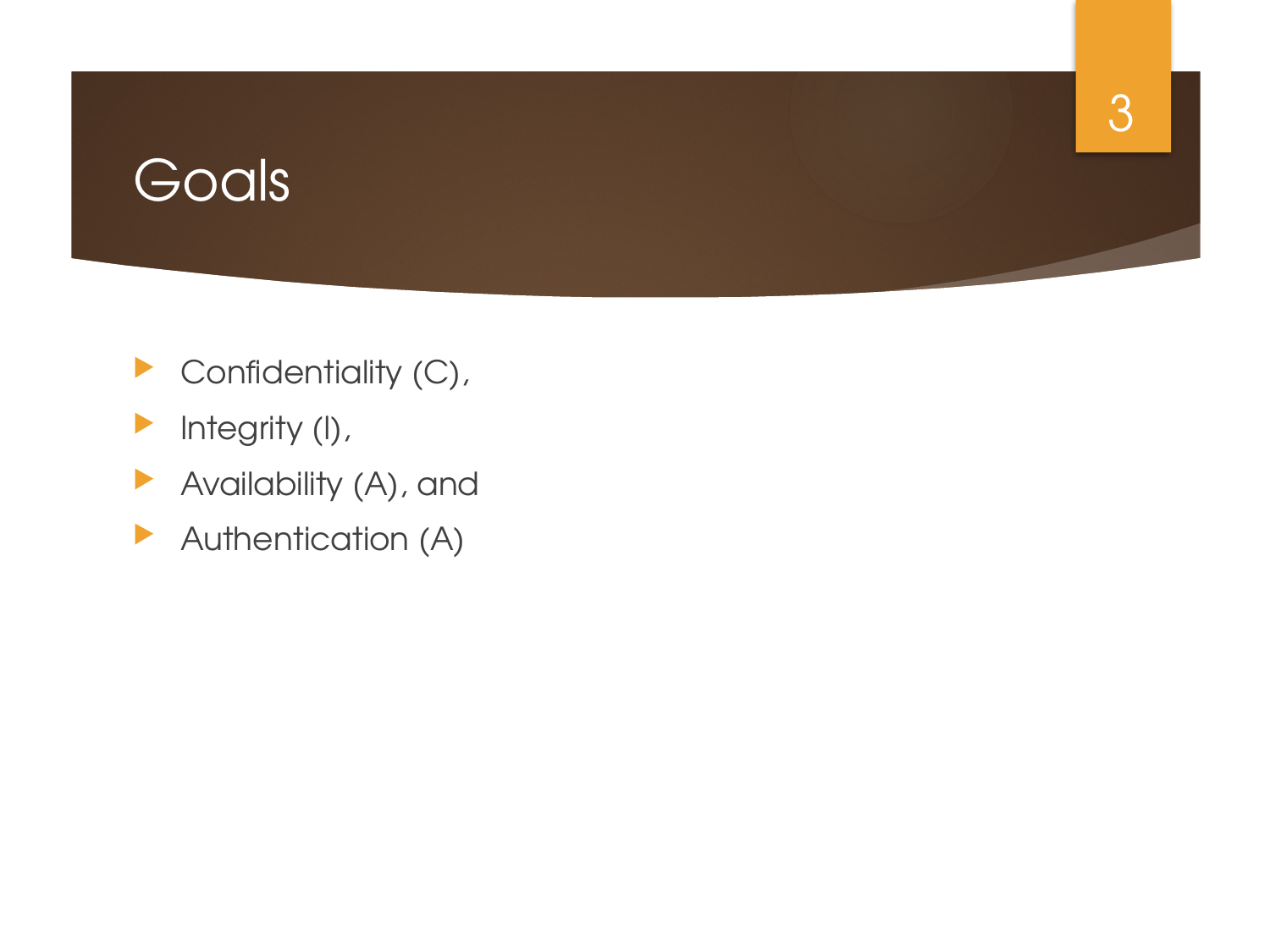

3
# Goals
Confidentiality (C),
Integrity (I),
Availability (A), and
Authentication (A)